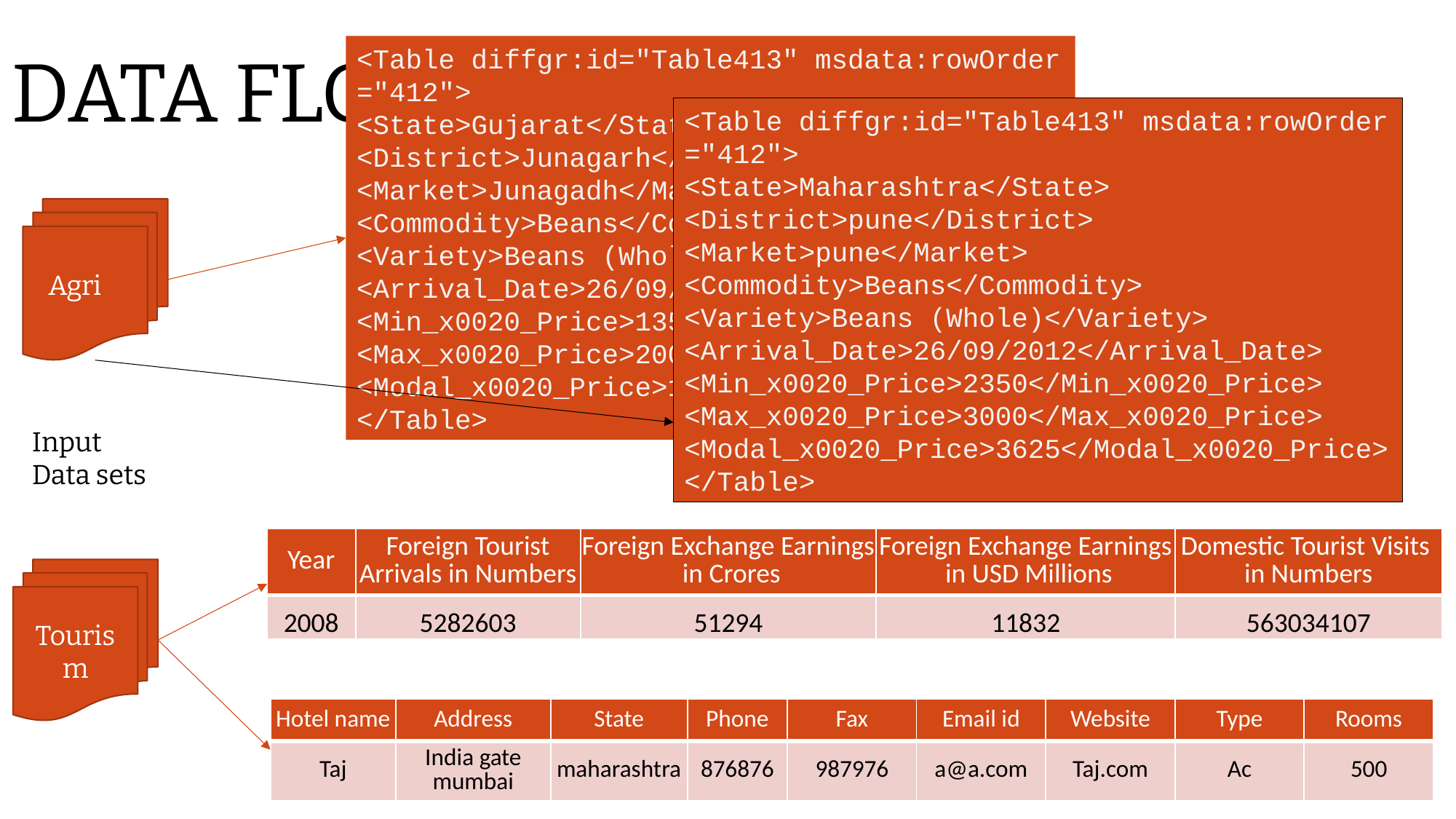

# Data flow
<Table diffgr:id="Table413" msdata:rowOrder="412">
<State>Gujarat</State>
<District>Junagarh</District>
<Market>Junagadh</Market>
<Commodity>Beans</Commodity>
<Variety>Beans (Whole)</Variety>
<Arrival_Date>26/09/2012</Arrival_Date>
<Min_x0020_Price>1350</Min_x0020_Price>
<Max_x0020_Price>2000</Max_x0020_Price>
<Modal_x0020_Price>1625</Modal_x0020_Price>
</Table>
<Table diffgr:id="Table413" msdata:rowOrder="412">
<State>Maharashtra</State>
<District>pune</District>
<Market>pune</Market>
<Commodity>Beans</Commodity>
<Variety>Beans (Whole)</Variety>
<Arrival_Date>26/09/2012</Arrival_Date>
<Min_x0020_Price>2350</Min_x0020_Price>
<Max_x0020_Price>3000</Max_x0020_Price>
<Modal_x0020_Price>3625</Modal_x0020_Price>
</Table>

Agri
Input
Data sets
| Year | Foreign Tourist Arrivals in Numbers | Foreign Exchange Earnings in Crores | Foreign Exchange Earnings in USD Millions | Domestic Tourist Visits in Numbers |
| --- | --- | --- | --- | --- |
| 2008 | 5282603 | 51294 | 11832 | 563034107 |
Tourism
| Hotel name | Address | State | Phone | Fax | Email id | Website | Type | Rooms |
| --- | --- | --- | --- | --- | --- | --- | --- | --- |
| Taj | India gate mumbai | maharashtra | 876876 | 987976 | a@a.com | Taj.com | Ac | 500 |
9